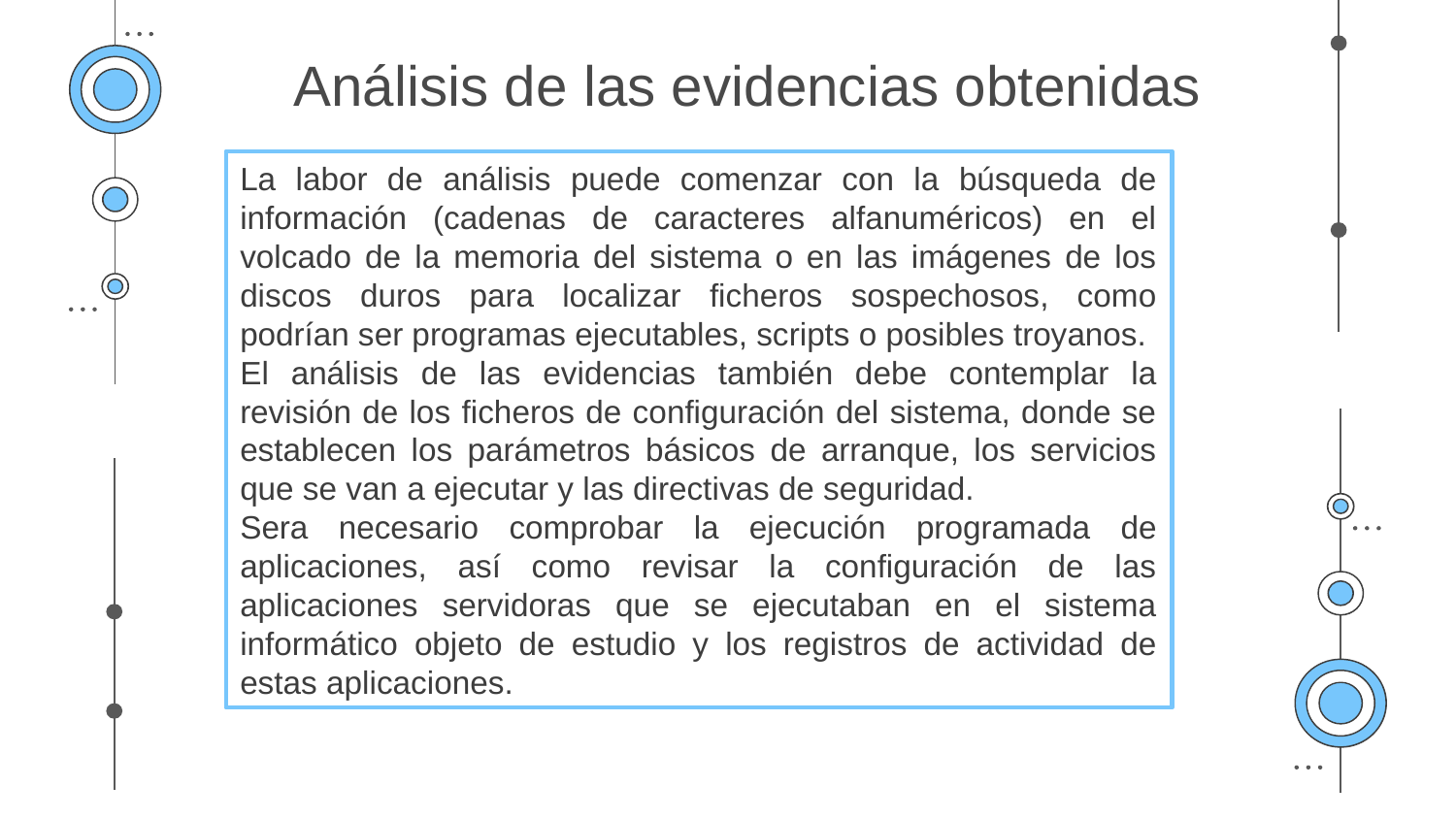

# Análisis de las evidencias obtenidas
La labor de análisis puede comenzar con la búsqueda de información (cadenas de caracteres alfanuméricos) en el volcado de la memoria del sistema o en las imágenes de los discos duros para localizar ficheros sospechosos, como podrían ser programas ejecutables, scripts o posibles troyanos.
El análisis de las evidencias también debe contemplar la revisión de los ficheros de configuración del sistema, donde se establecen los parámetros básicos de arranque, los servicios que se van a ejecutar y las directivas de seguridad.
Sera necesario comprobar la ejecución programada de aplicaciones, así como revisar la configuración de las aplicaciones servidoras que se ejecutaban en el sistema informático objeto de estudio y los registros de actividad de estas aplicaciones.